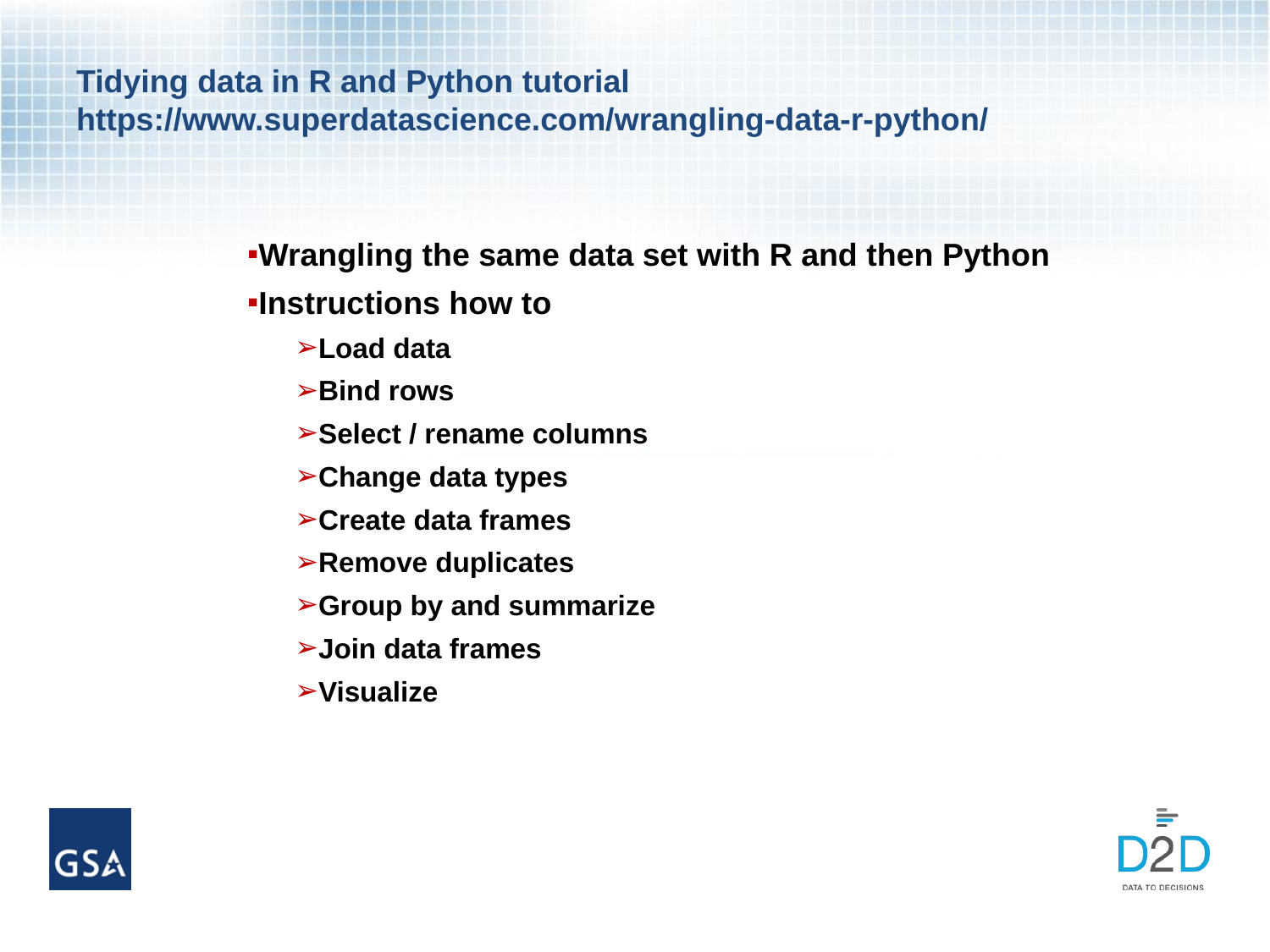

# Tidying data in R and Python tutorial https://www.superdatascience.com/wrangling-data-r-python/
Wrangling the same data set with R and then Python
Instructions how to
Load data
Bind rows
Select / rename columns
Change data types
Create data frames
Remove duplicates
Group by and summarize
Join data frames
Visualize